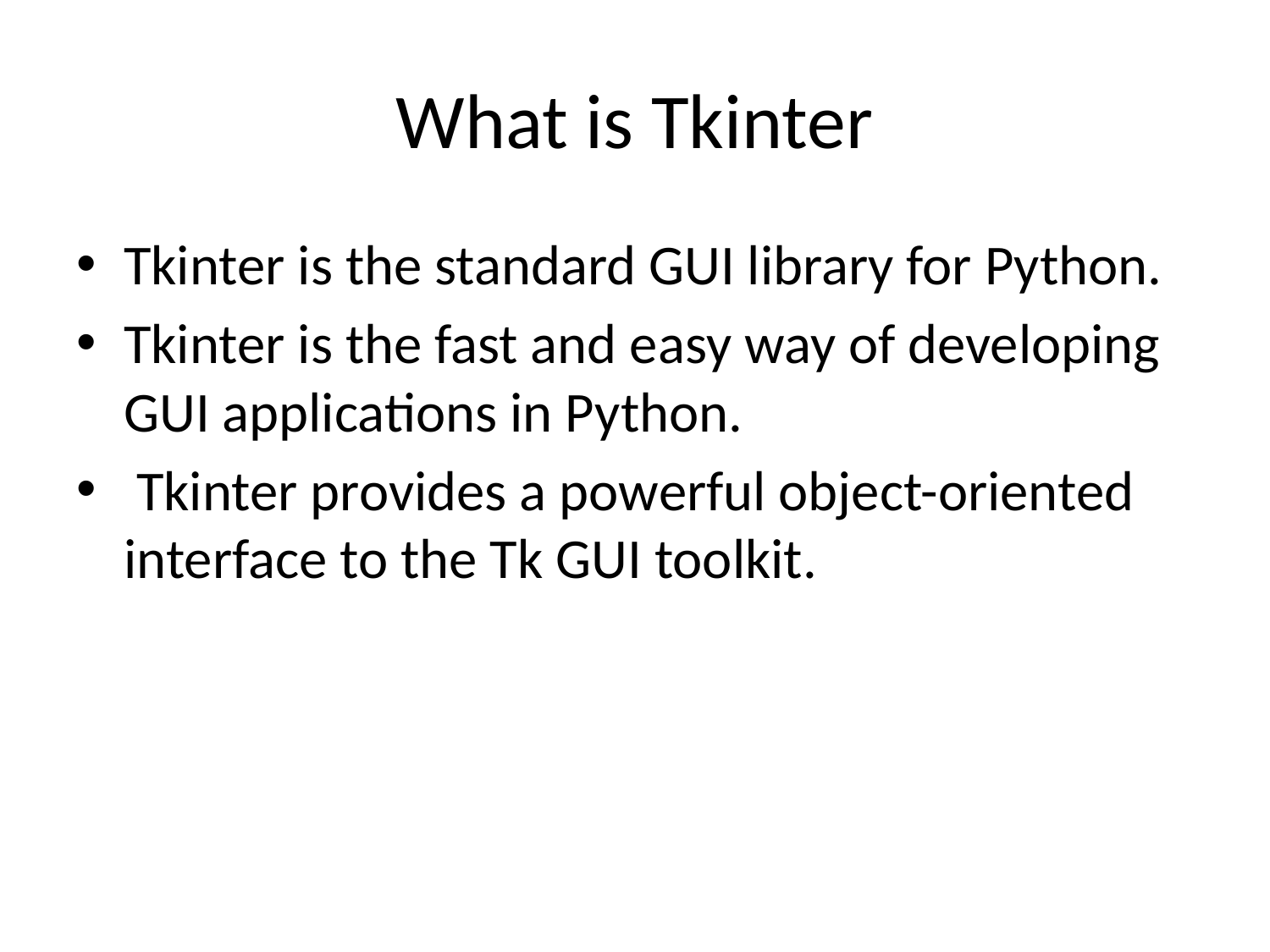

# What is Tkinter
Tkinter is the standard GUI library for Python.
Tkinter is the fast and easy way of developing GUI applications in Python.
 Tkinter provides a powerful object-oriented interface to the Tk GUI toolkit.